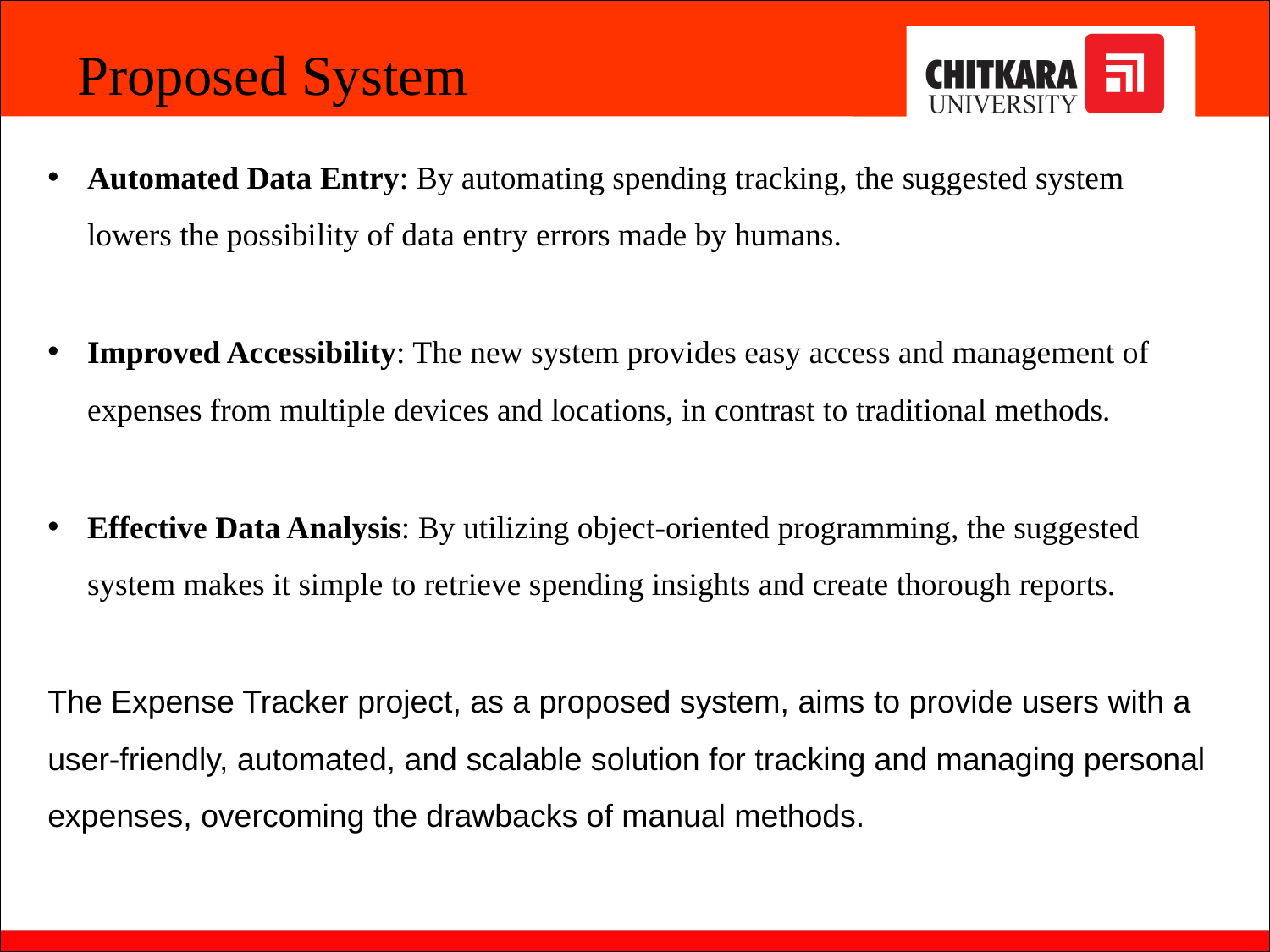

# Proposed System
Automated Data Entry: By automating spending tracking, the suggested system lowers the possibility of data entry errors made by humans.

Improved Accessibility: The new system provides easy access and management of expenses from multiple devices and locations, in contrast to traditional methods.

Effective Data Analysis: By utilizing object-oriented programming, the suggested system makes it simple to retrieve spending insights and create thorough reports.

The Expense Tracker project, as a proposed system, aims to provide users with a user-friendly, automated, and scalable solution for tracking and managing personal expenses, overcoming the drawbacks of manual methods.